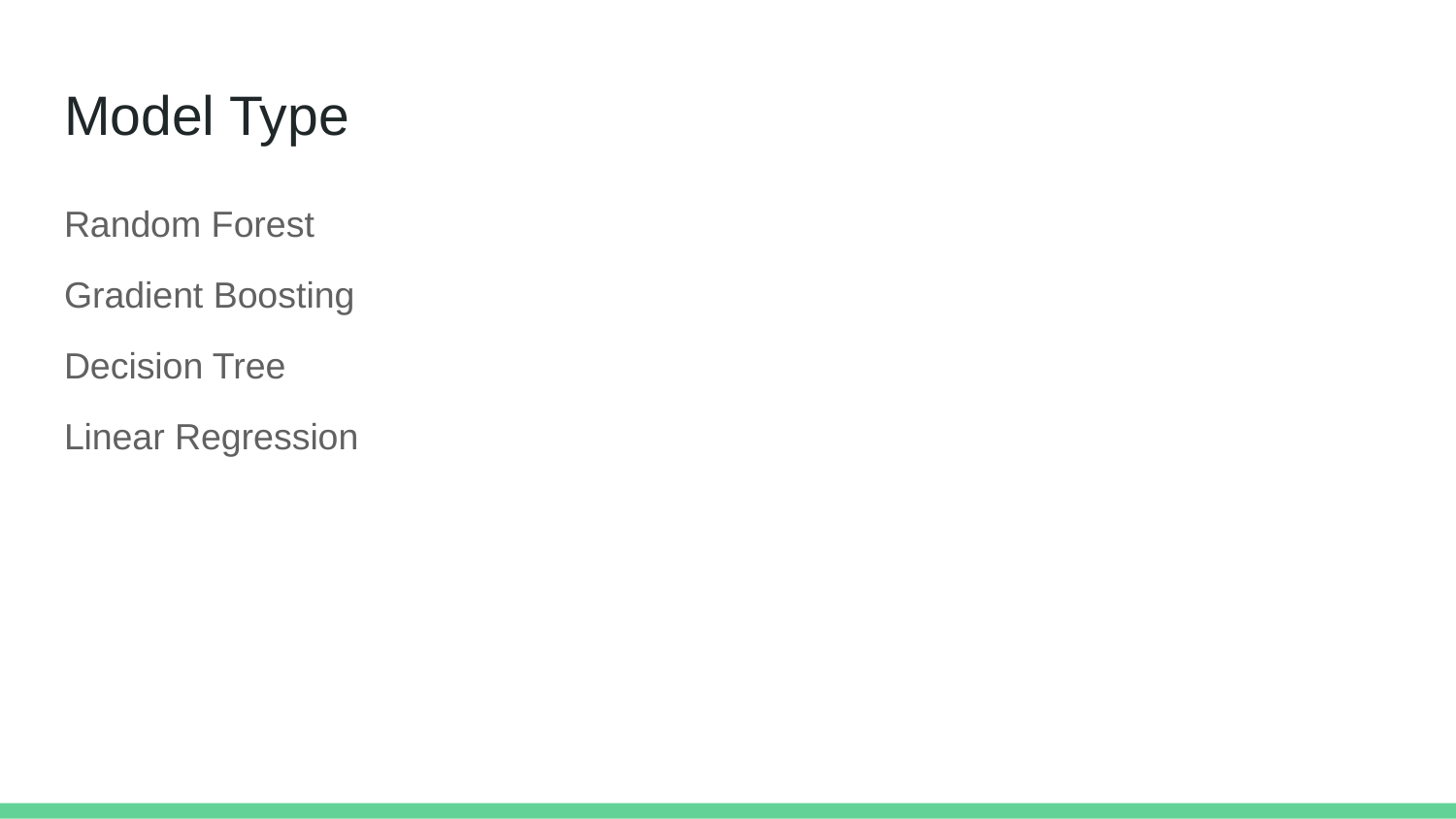

# Model Type
Random Forest
Gradient Boosting
Decision Tree
Linear Regression